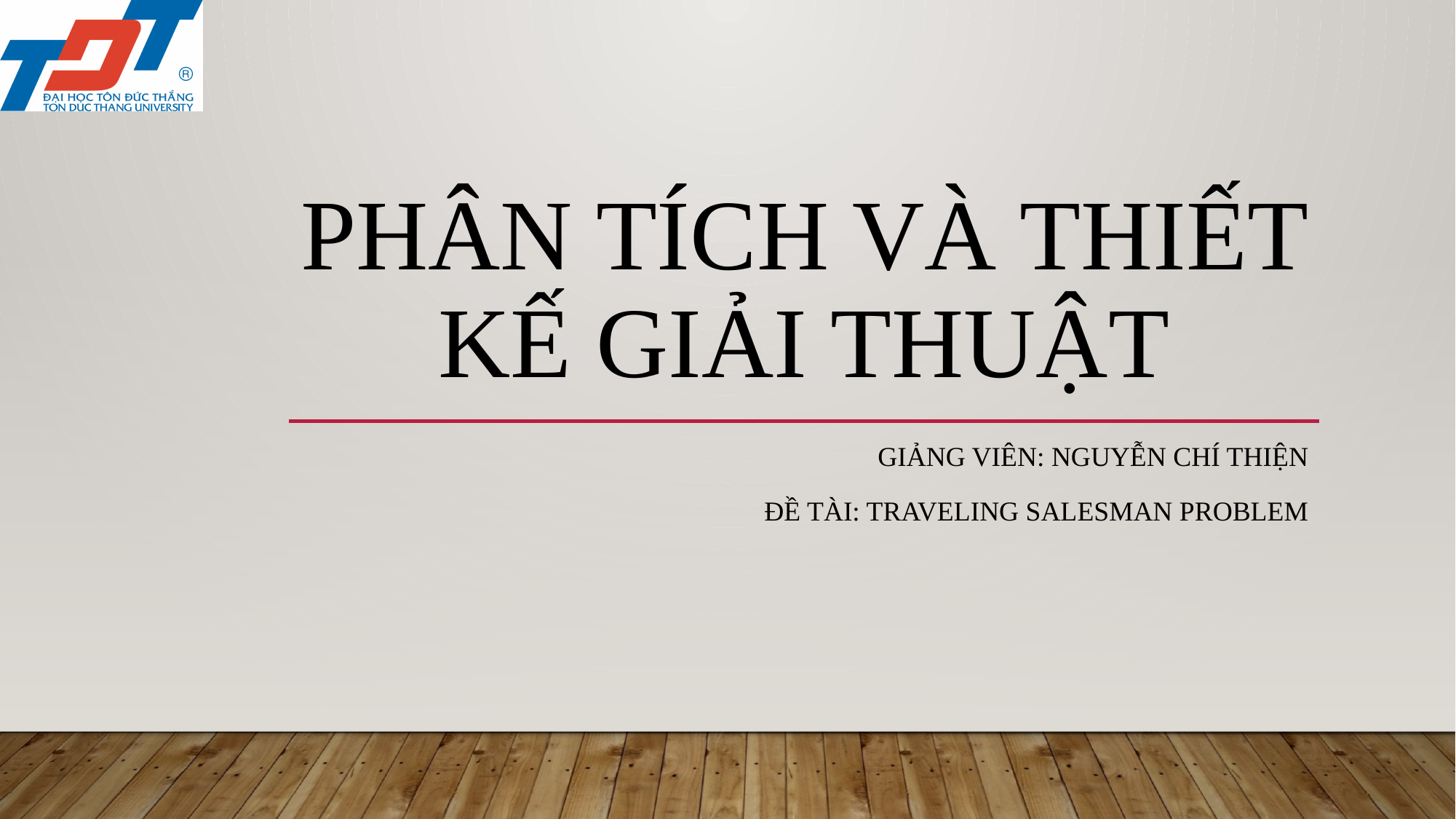

# phân tích và thiết kế giải thuật
giảng viên: Nguyễn chí thiện
Đề tài: traveling salesman problem